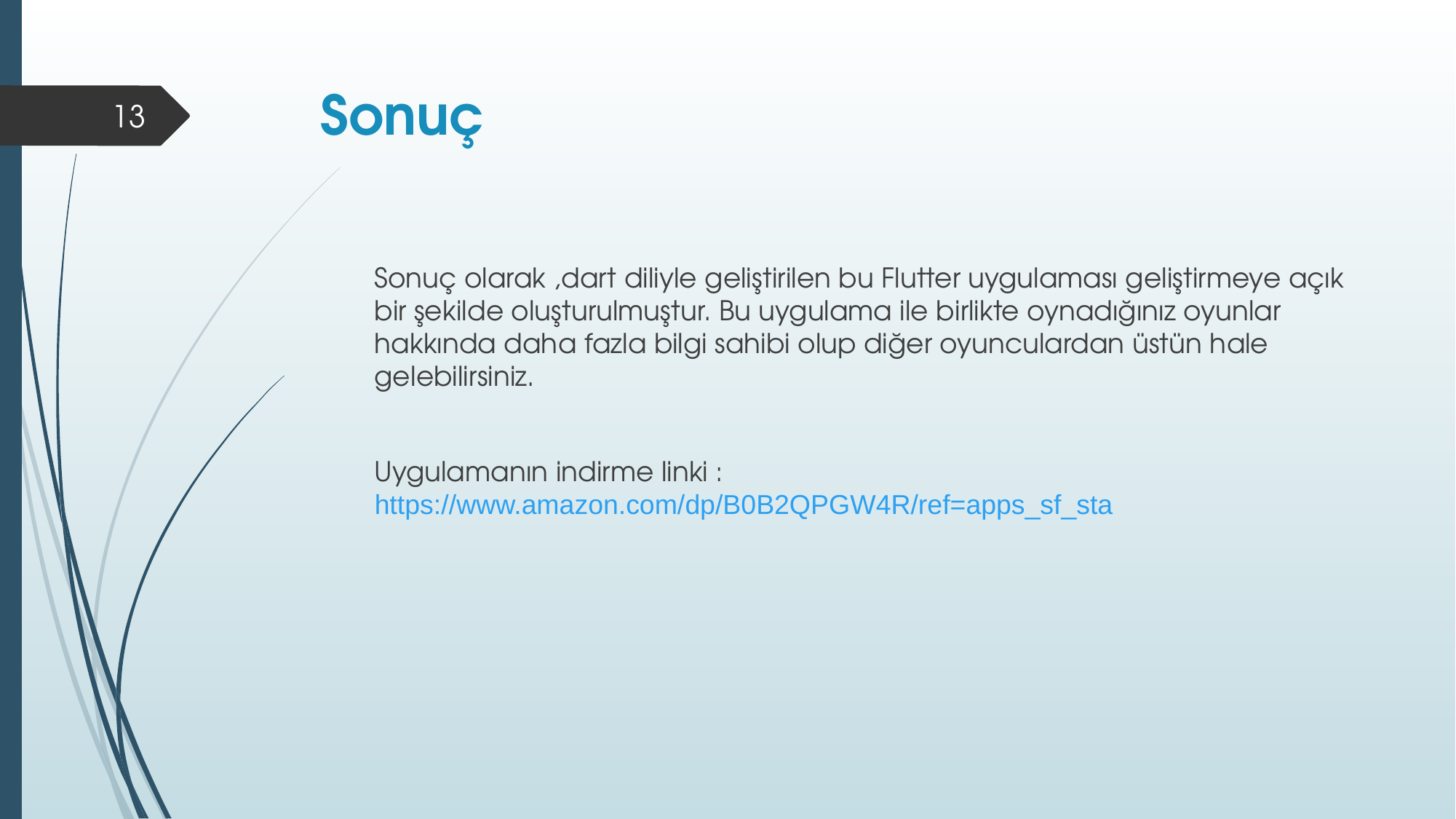

# Sonuç
13
Sonuç olarak ,dart diliyle geliştirilen bu Flutter uygulaması geliştirmeye açık bir şekilde oluşturulmuştur. Bu uygulama ile birlikte oynadığınız oyunlar hakkında daha fazla bilgi sahibi olup diğer oyunculardan üstün hale gelebilirsiniz.

Uygulamanın indirme linki : https://www.amazon.com/dp/B0B2QPGW4R/ref=apps_sf_sta